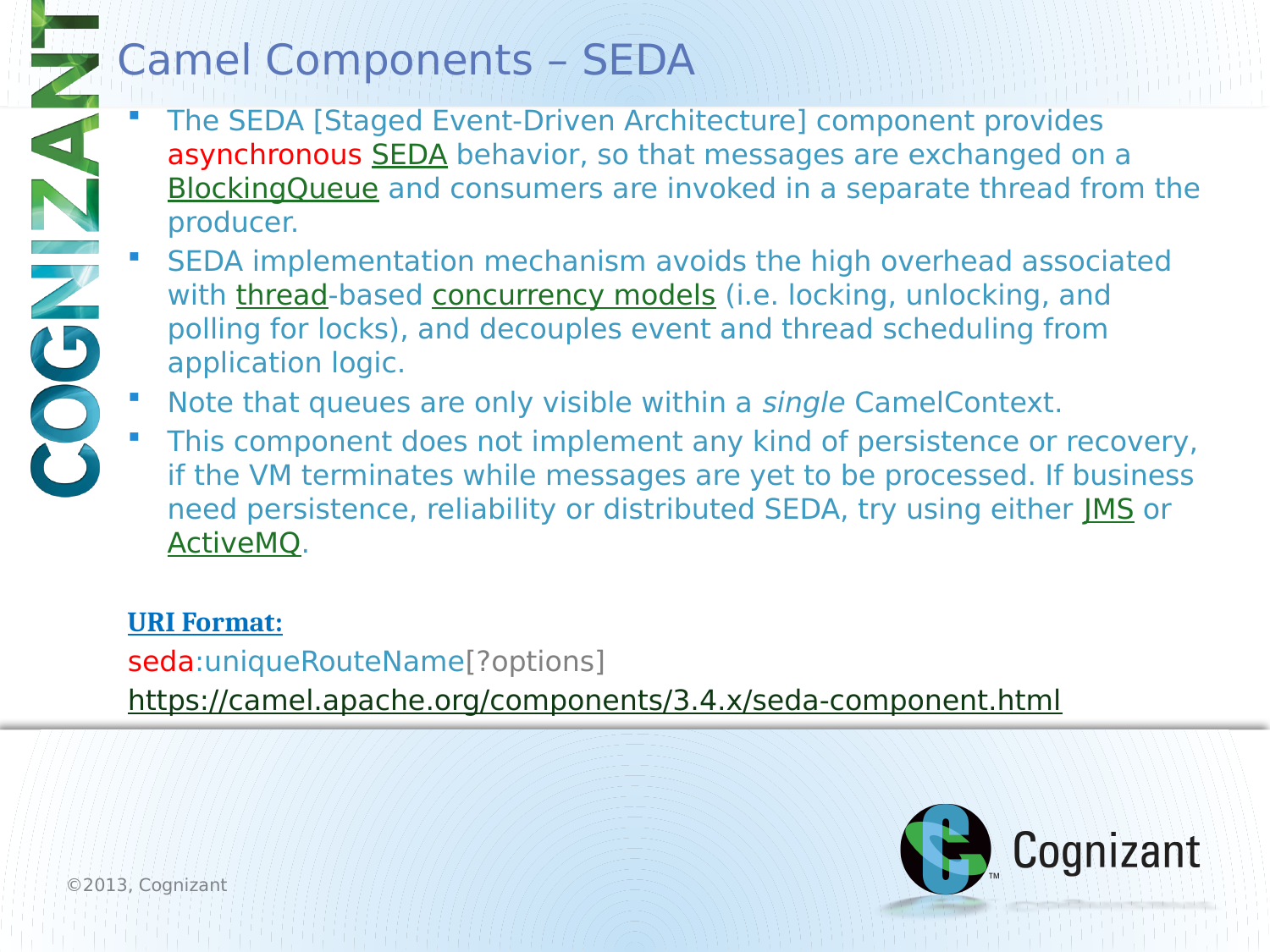

# Camel Components – SEDA
The SEDA [Staged Event-Driven Architecture] component provides asynchronous SEDA behavior, so that messages are exchanged on a BlockingQueue and consumers are invoked in a separate thread from the producer.
SEDA implementation mechanism avoids the high overhead associated with thread-based concurrency models (i.e. locking, unlocking, and polling for locks), and decouples event and thread scheduling from application logic.
Note that queues are only visible within a single CamelContext.
This component does not implement any kind of persistence or recovery, if the VM terminates while messages are yet to be processed. If business need persistence, reliability or distributed SEDA, try using either JMS or ActiveMQ.

URI Format:
seda:uniqueRouteName[?options]
https://camel.apache.org/components/3.4.x/seda-component.html